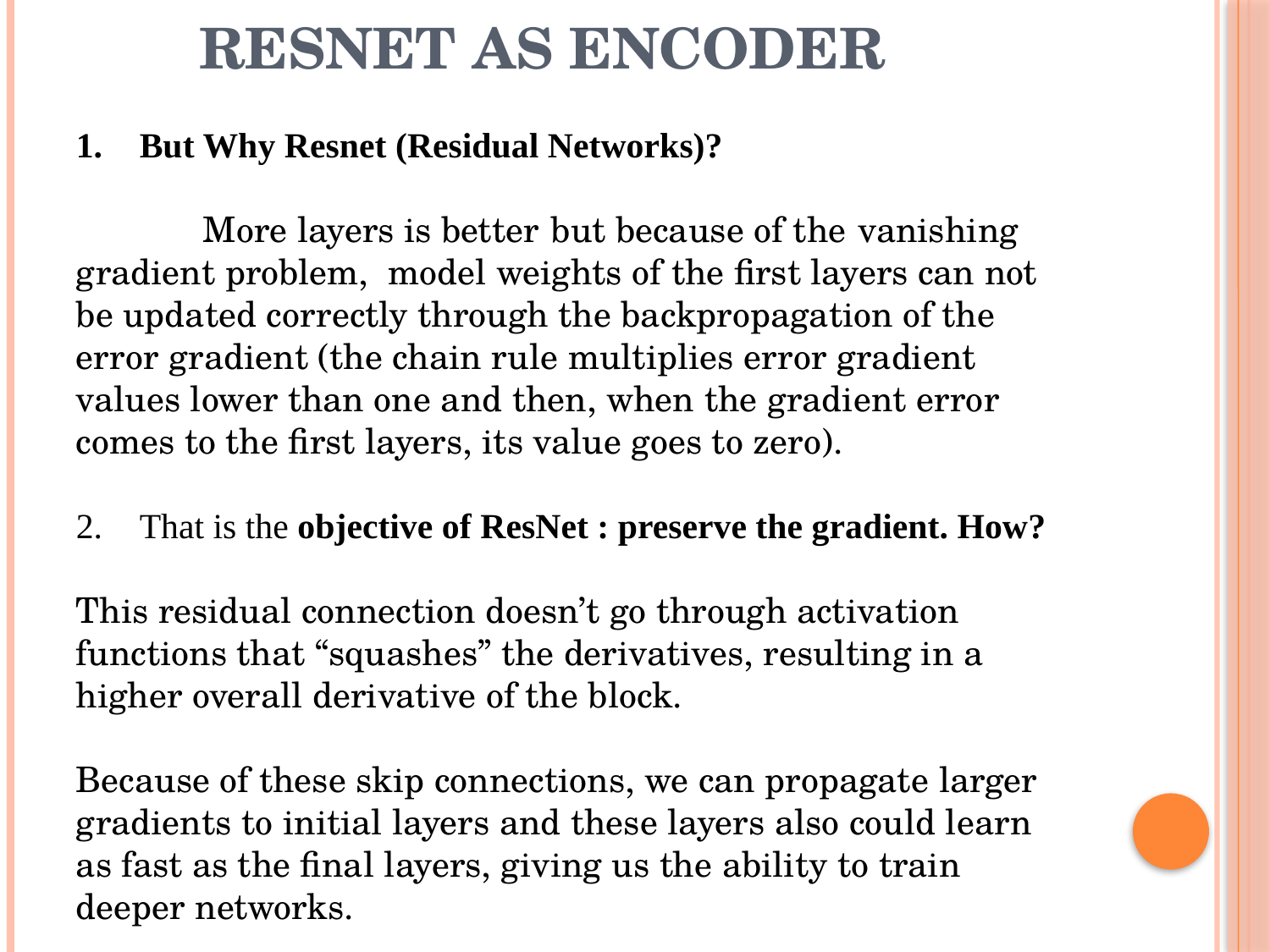

# ResNet As Encoder
But Why Resnet (Residual Networks)?

	More layers is better but because of the vanishing gradient problem,  model weights of the first layers can not be updated correctly through the backpropagation of the error gradient (the chain rule multiplies error gradient values lower than one and then, when the gradient error comes to the first layers, its value goes to zero).

That is the objective of ResNet : preserve the gradient. How?

This residual connection doesn’t go through activation functions that “squashes” the derivatives, resulting in a higher overall derivative of the block.

Because of these skip connections, we can propagate larger gradients to initial layers and these layers also could learn as fast as the final layers, giving us the ability to train deeper networks.